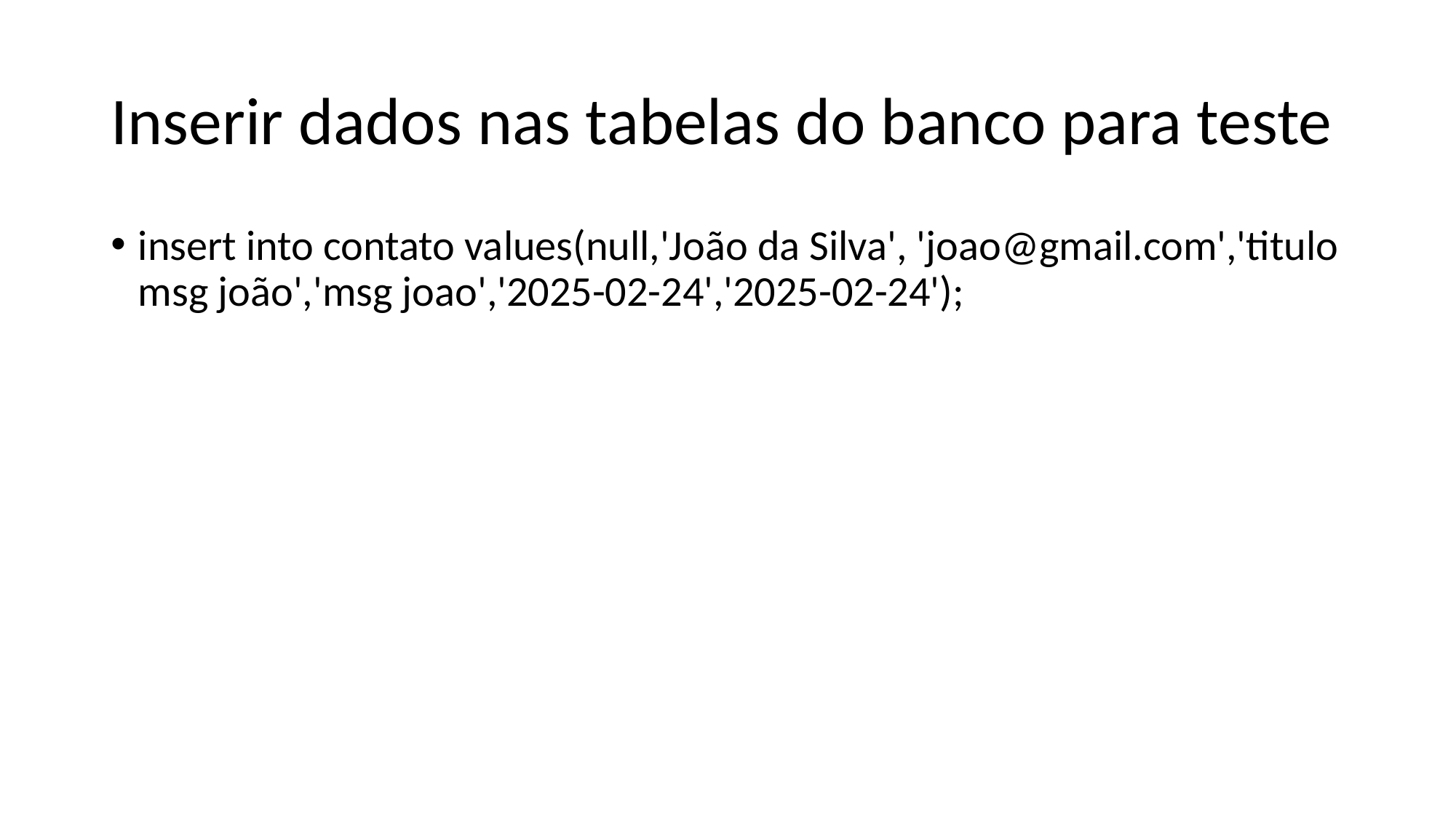

# Inserir dados nas tabelas do banco para teste
insert into contato values(null,'João da Silva', 'joao@gmail.com','titulo msg joão','msg joao','2025-02-24','2025-02-24');